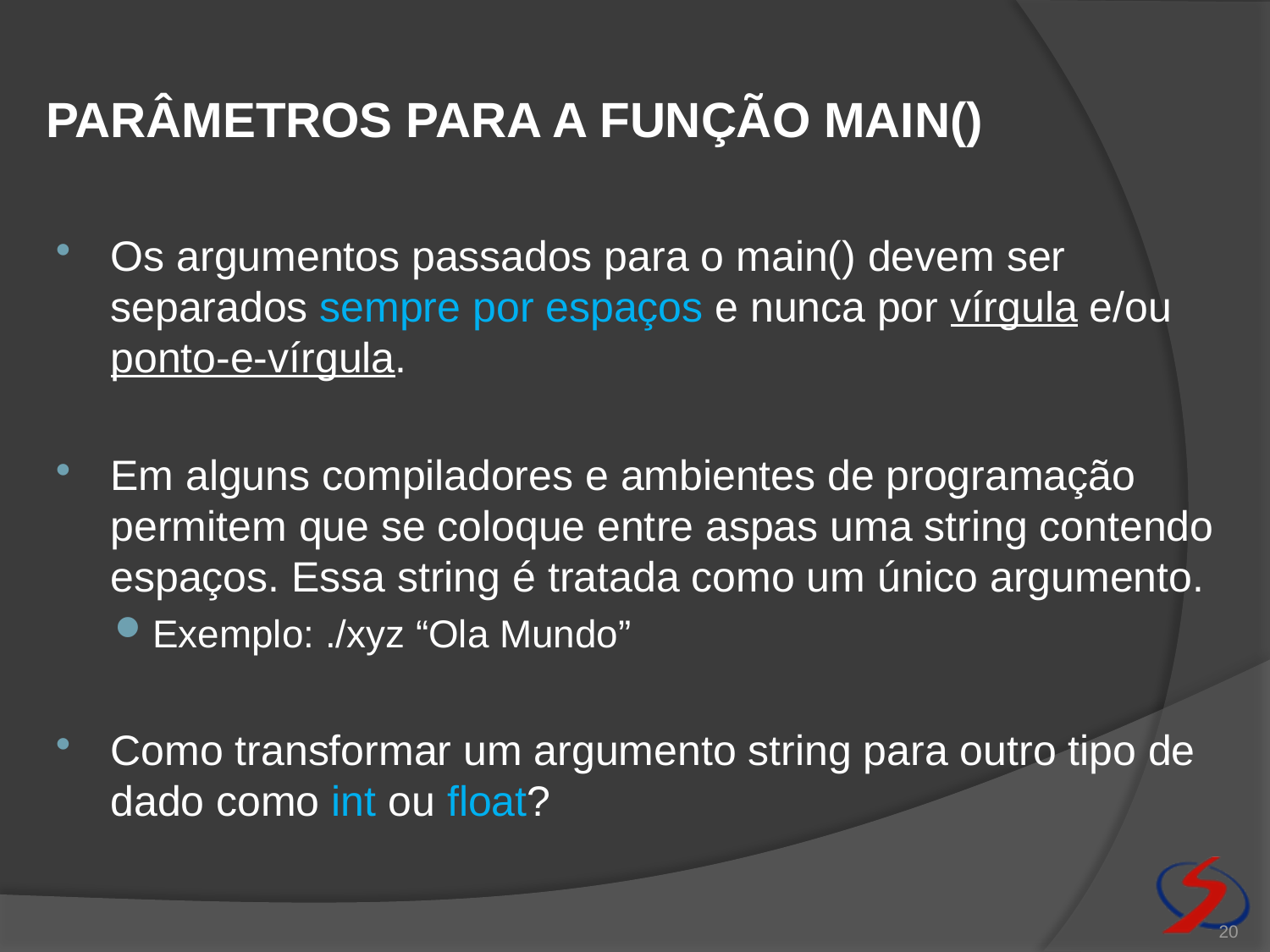

# Parâmetros para a função main()
Os argumentos passados para o main() devem ser separados sempre por espaços e nunca por vírgula e/ou ponto-e-vírgula.

Em alguns compiladores e ambientes de programação permitem que se coloque entre aspas uma string contendo espaços. Essa string é tratada como um único argumento.
Exemplo: ./xyz “Ola Mundo”

Como transformar um argumento string para outro tipo de dado como int ou float?
20